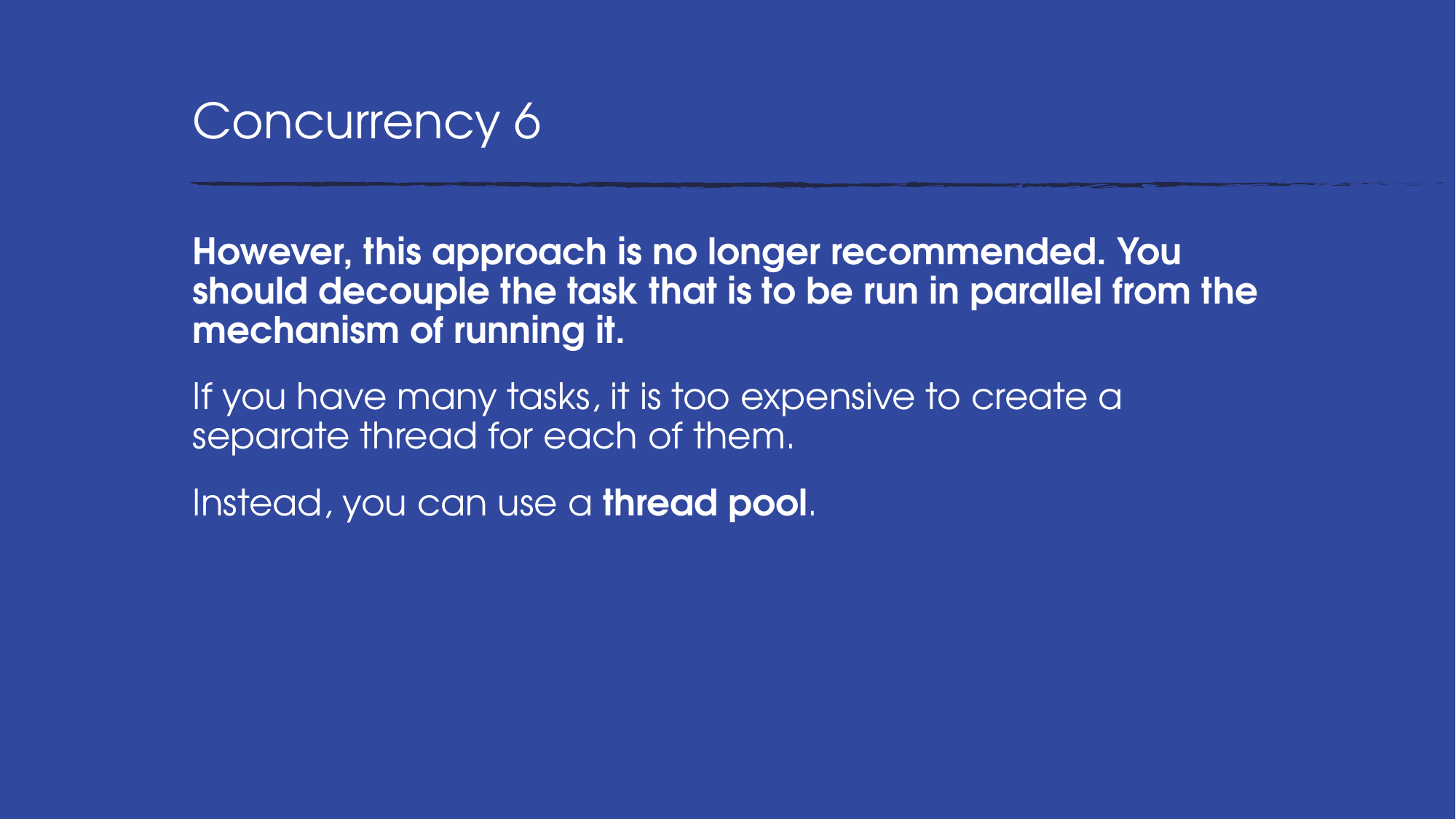

# Concurrency 6
However, this approach is no longer recommended. You should decouple the task that is to be run in parallel from the mechanism of running it.
If you have many tasks, it is too expensive to create a separate thread for each of them.
Instead, you can use a thread pool.